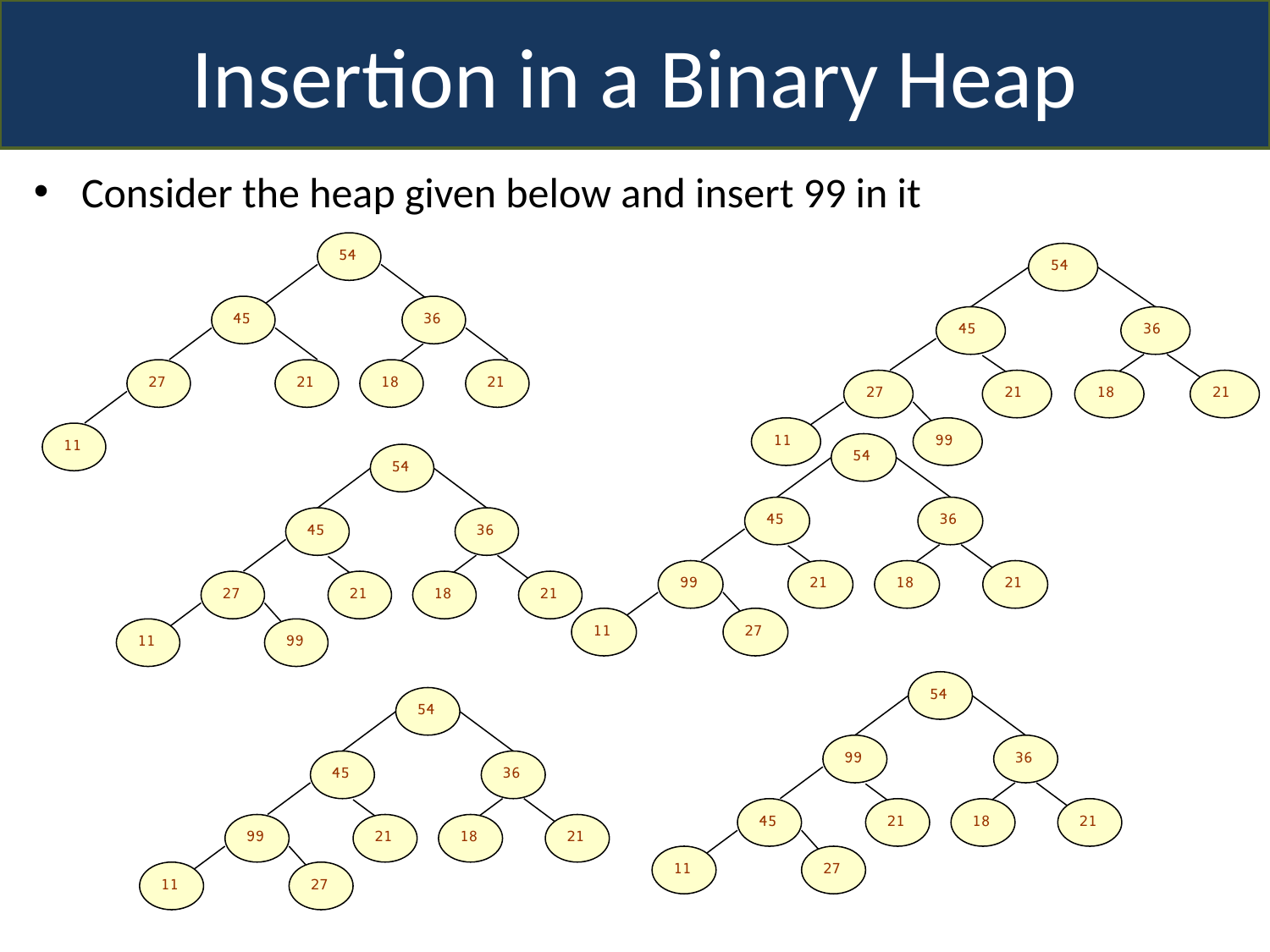

Insertion in a Binary Heap
Consider the heap given below and insert 99 in it
54

45
36

27
21
18
21

11
54

45
36

27
21
18
21

11
99
54

45
36

99
21
18
21

11
27
54

45
36

27
21
18
21

11
99
54
54

99
36
45
36

45
21
18
21

99
21
18
21

11
27
11
27